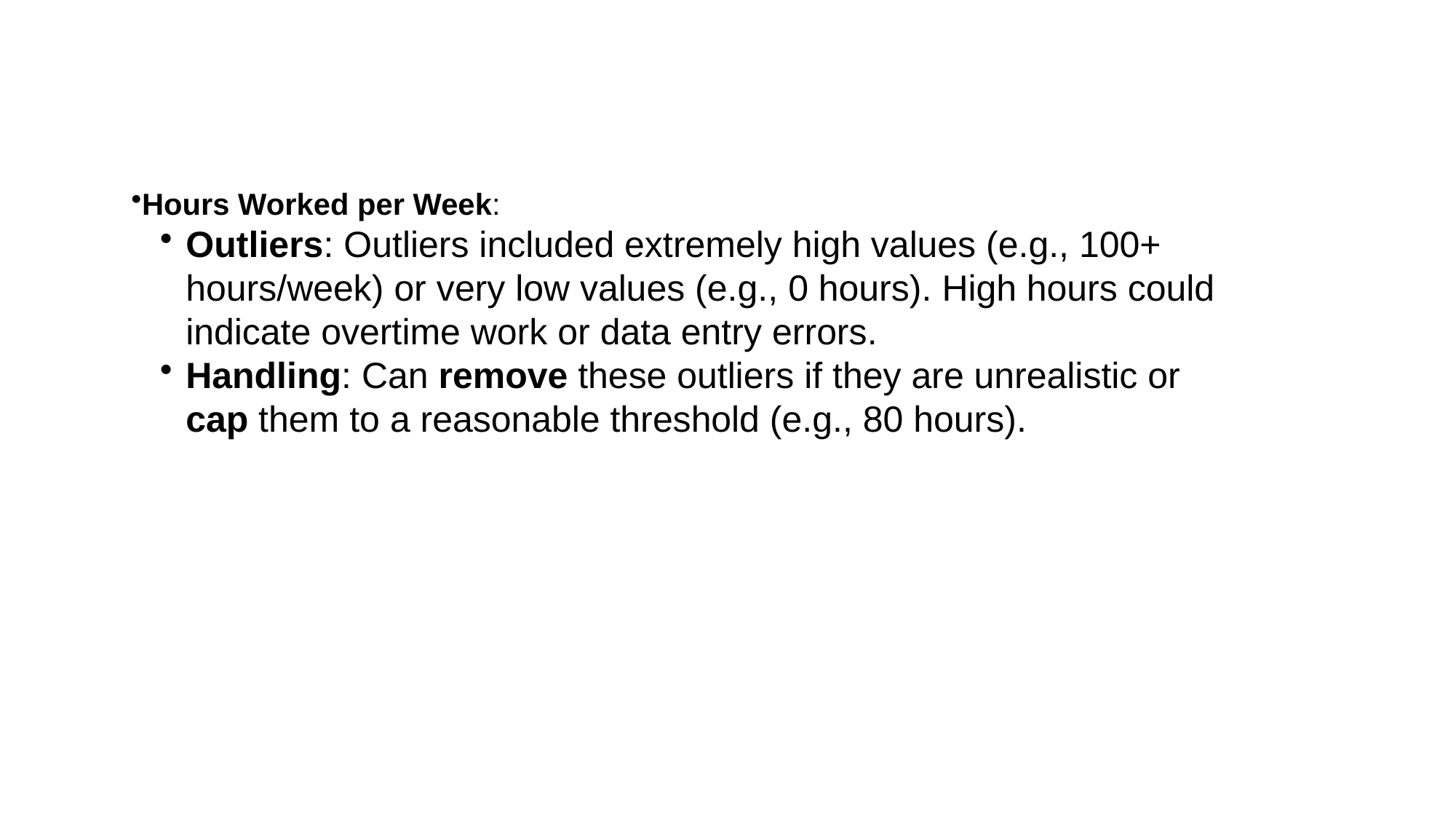

​
Hours Worked per Week:​
Outliers: Outliers included extremely high values (e.g., 100+ hours/week) or very low values (e.g., 0 hours). High hours could indicate overtime work or data entry errors.​
Handling: Can remove these outliers if they are unrealistic or cap them to a reasonable threshold (e.g., 80 hours).